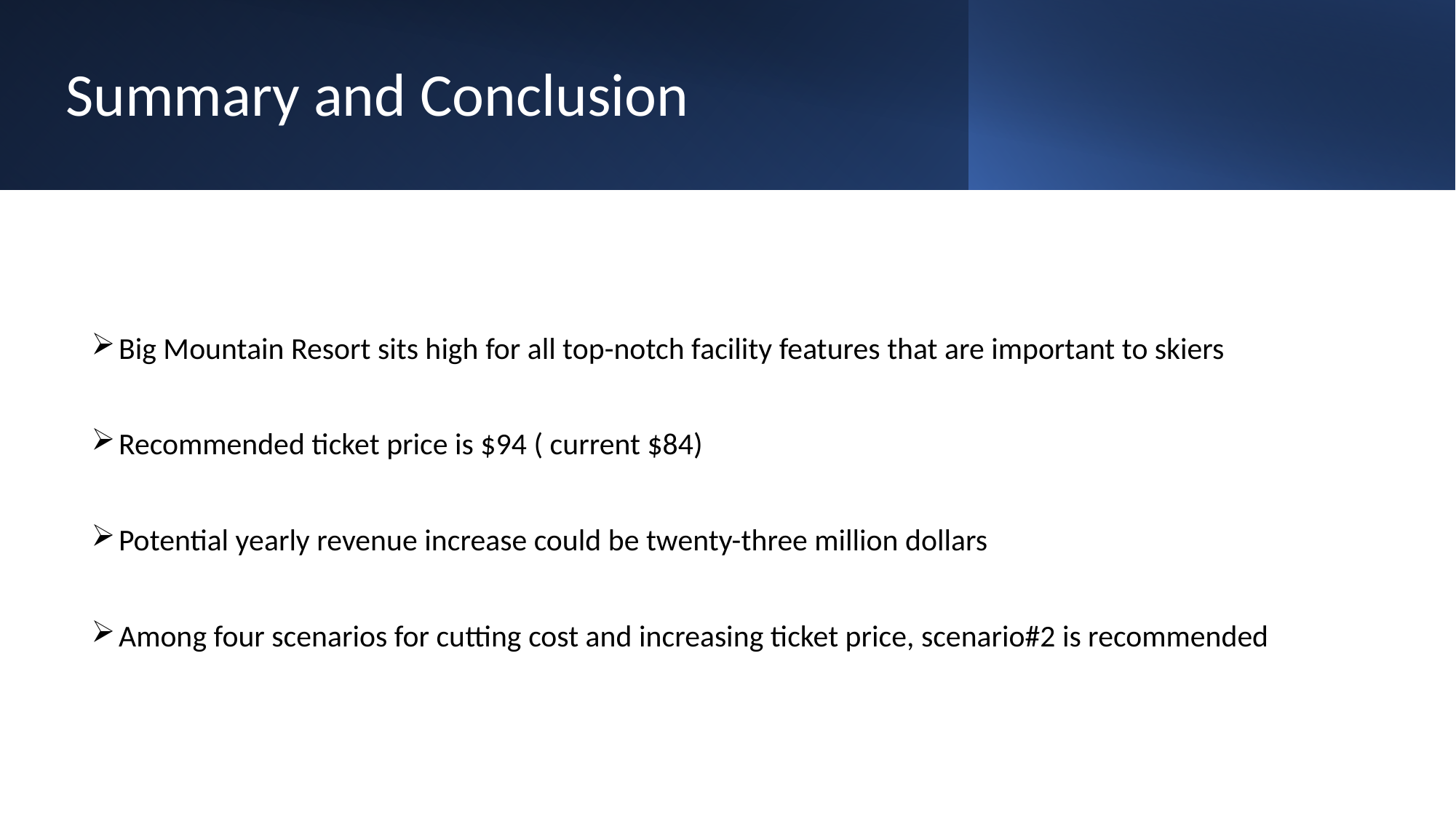

# Summary and Conclusion
Big Mountain Resort sits high for all top-notch facility features that are important to skiers

Recommended ticket price is $94 ( current $84)

Potential yearly revenue increase could be twenty-three million dollars

Among four scenarios for cutting cost and increasing ticket price, scenario#2 is recommended